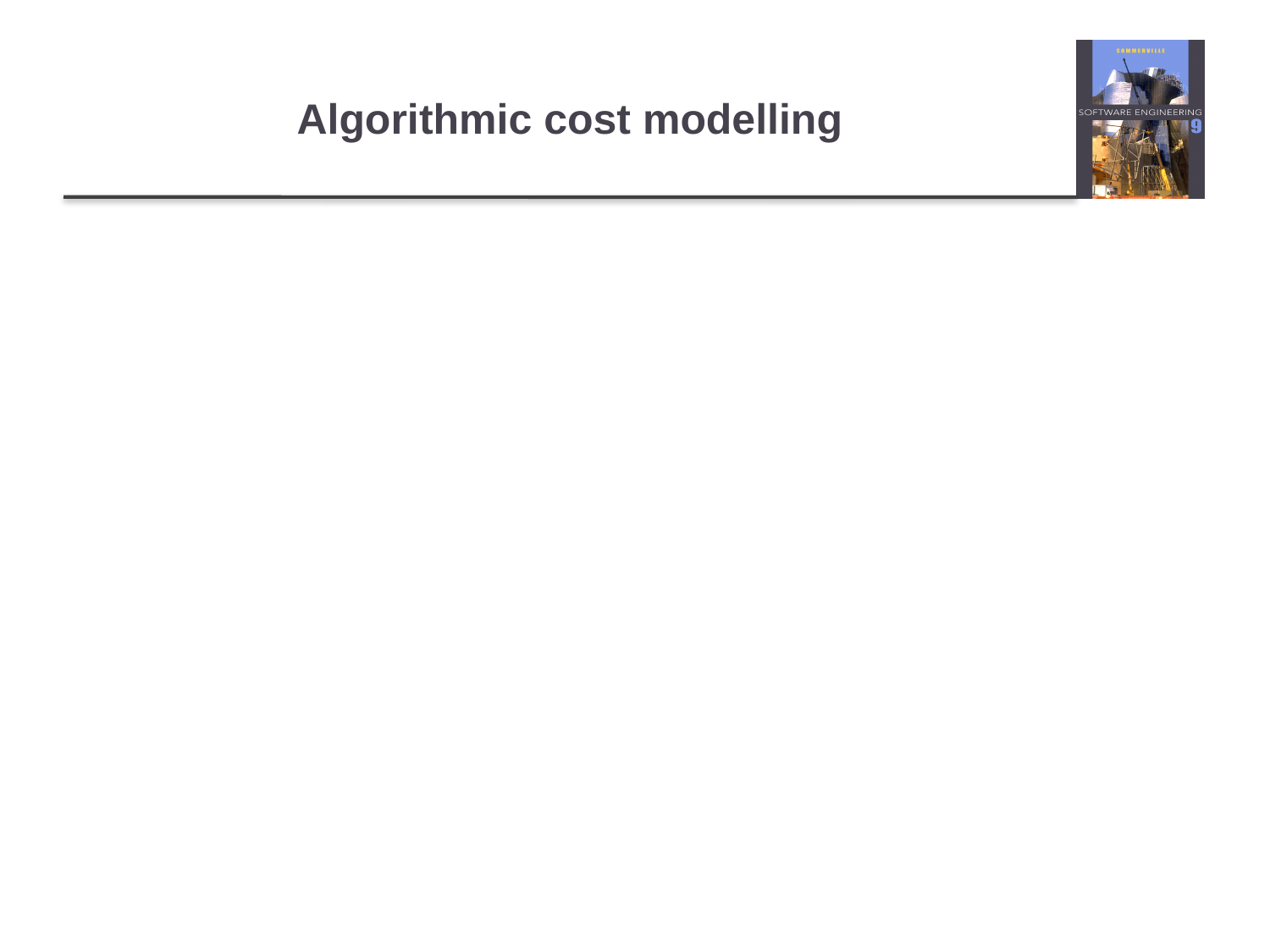

# Algorithmic cost modelling
Cost is estimated as a mathematical function of
product, project and process attributes whose
values are estimated by project managers:
Effort = A X SIZE^B X M
According to agile SIZE=Notion points assigned to every story.
A is an organisation-dependent constant, B reflects the disproportionate effort for large projects and M is a multiplier reflecting product, process and people attributes.
The most commonly used product attribute for cost
estimation is code size, application points.
Most models are similar but they use different values for A, B and M.